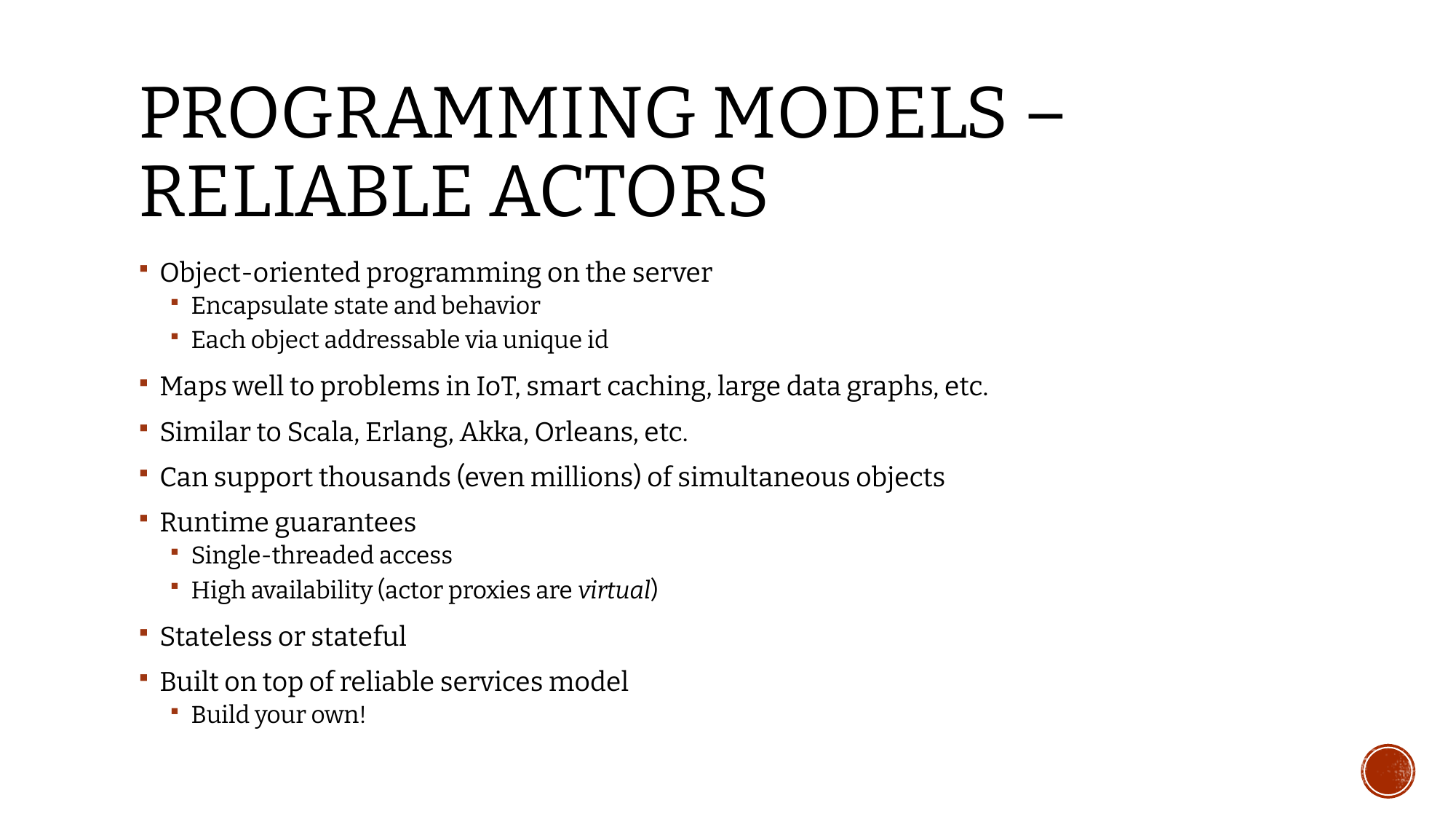

# Programming Models – Reliable Actors
Object-oriented programming on the server
Encapsulate state and behavior
Each object addressable via unique id
Maps well to problems in IoT, smart caching, large data graphs, etc.
Similar to Scala, Erlang, Akka, Orleans, etc.
Can support thousands (even millions) of simultaneous objects
Runtime guarantees
Single-threaded access
High availability (actor proxies are virtual)
Stateless or stateful
Built on top of reliable services model
Build your own!